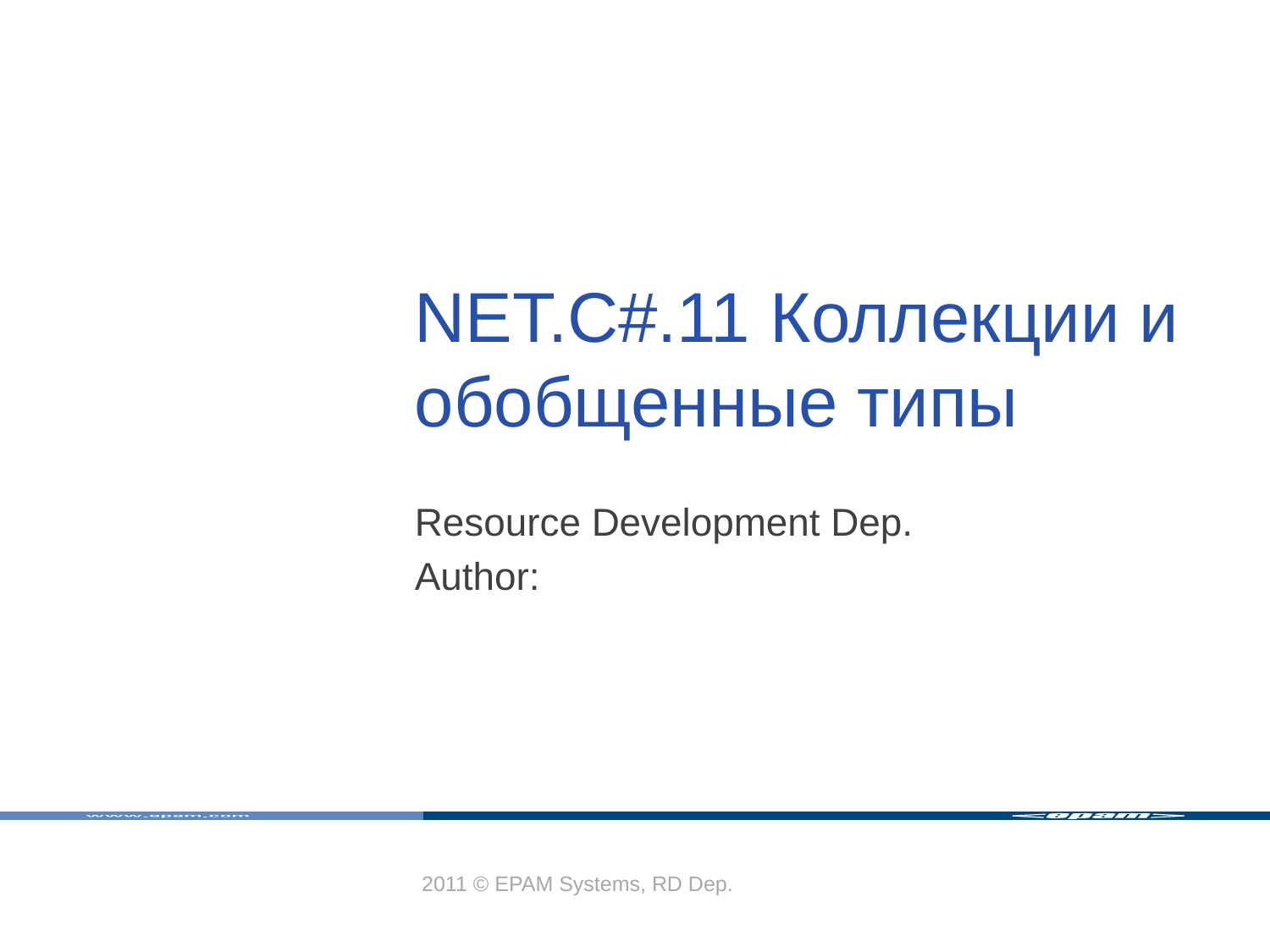

# NET.C#.11 Коллекции и обобщенные типы
Resource Development Dep.
Author:
2011 © EPAM Systems, RD Dep.